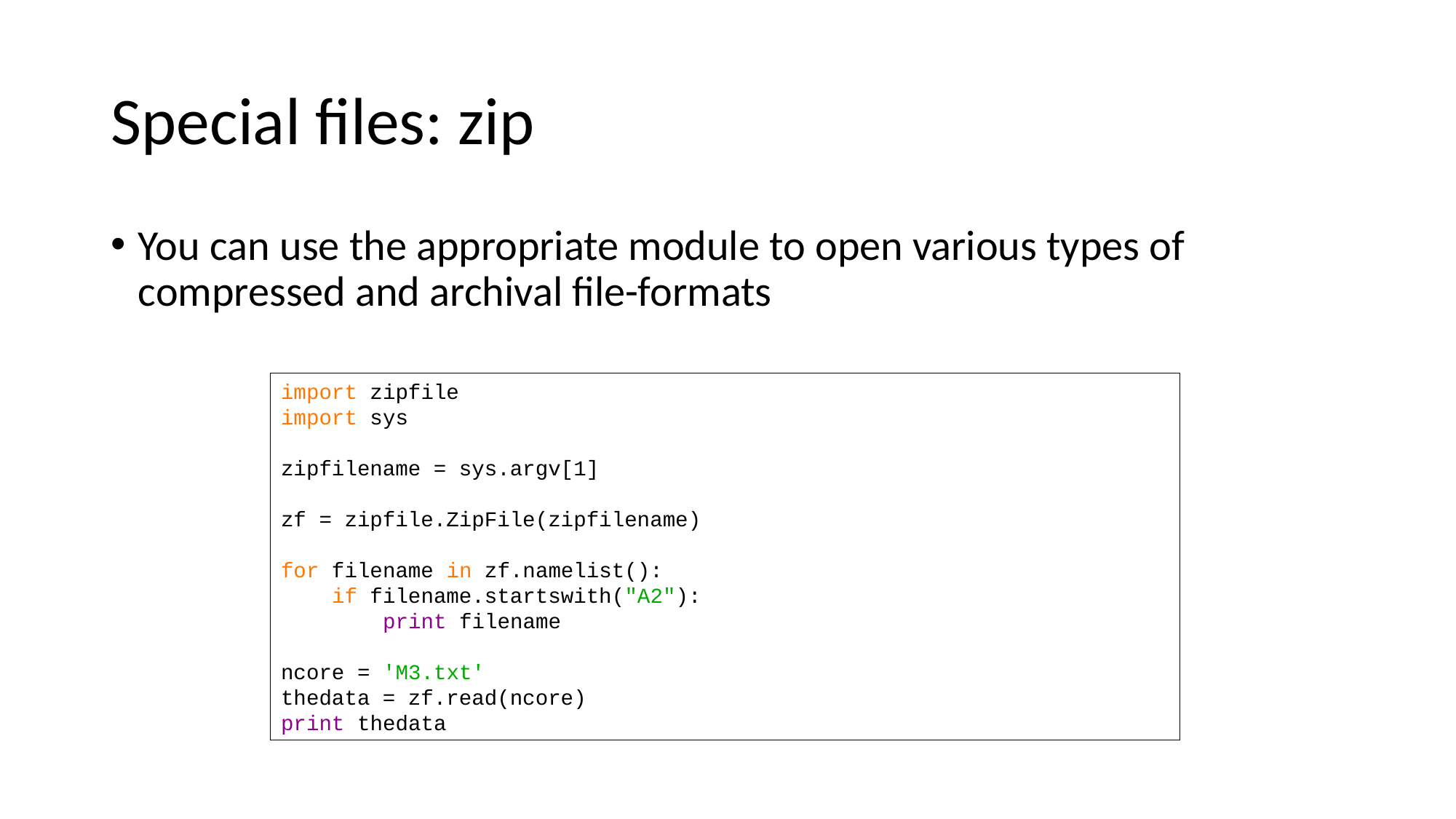

# Special files: zip
You can use the appropriate module to open various types of compressed and archival file-formats

import zipfile
import sys
zipfilename = sys.argv[1]
zf = zipfile.ZipFile(zipfilename)
for filename in zf.namelist():
    if filename.startswith("A2"):
        print filename
ncore = 'M3.txt'
thedata = zf.read(ncore)
print thedata